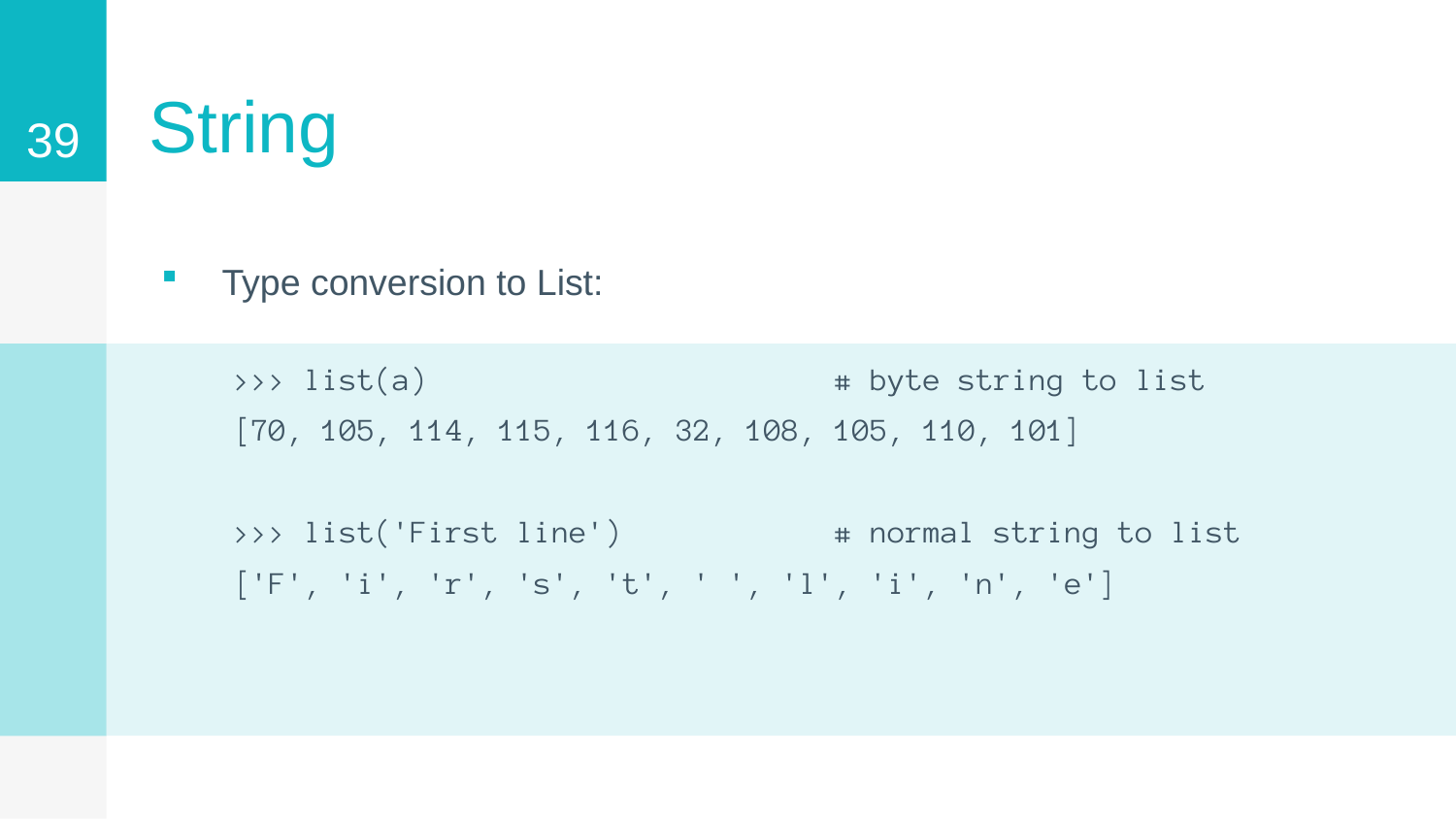

39
# String
Type conversion to List:
>>> list(a)                       # byte string to list
[70, 105, 114, 115, 116, 32, 108, 105, 110, 101]

>>> list('First line')            # normal string to list
['F', 'i', 'r', 's', 't', ' ', 'l', 'i', 'n', 'e']